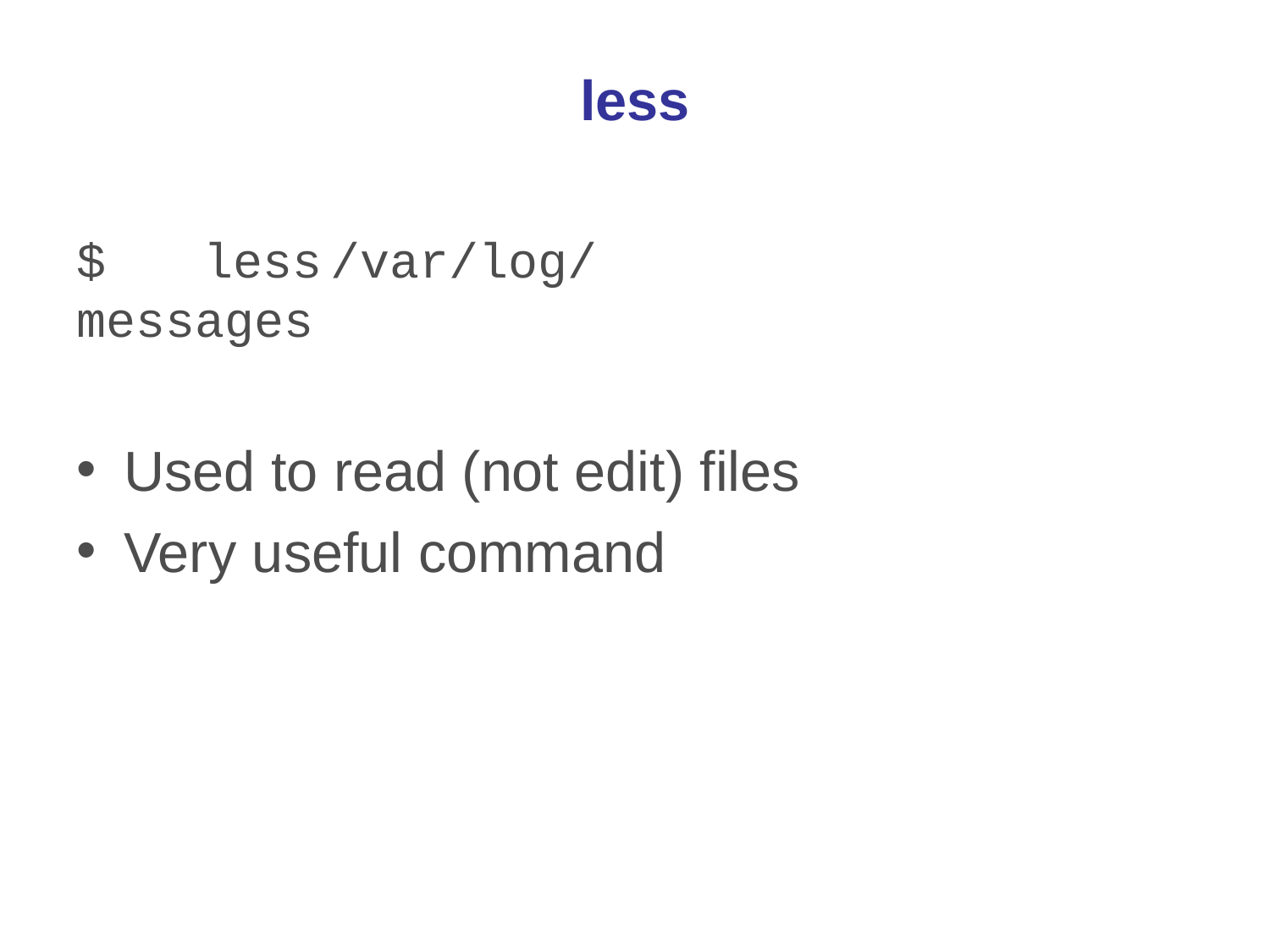

# less
$	less	/var/log/messages

Used to read (not edit) files
Very useful command